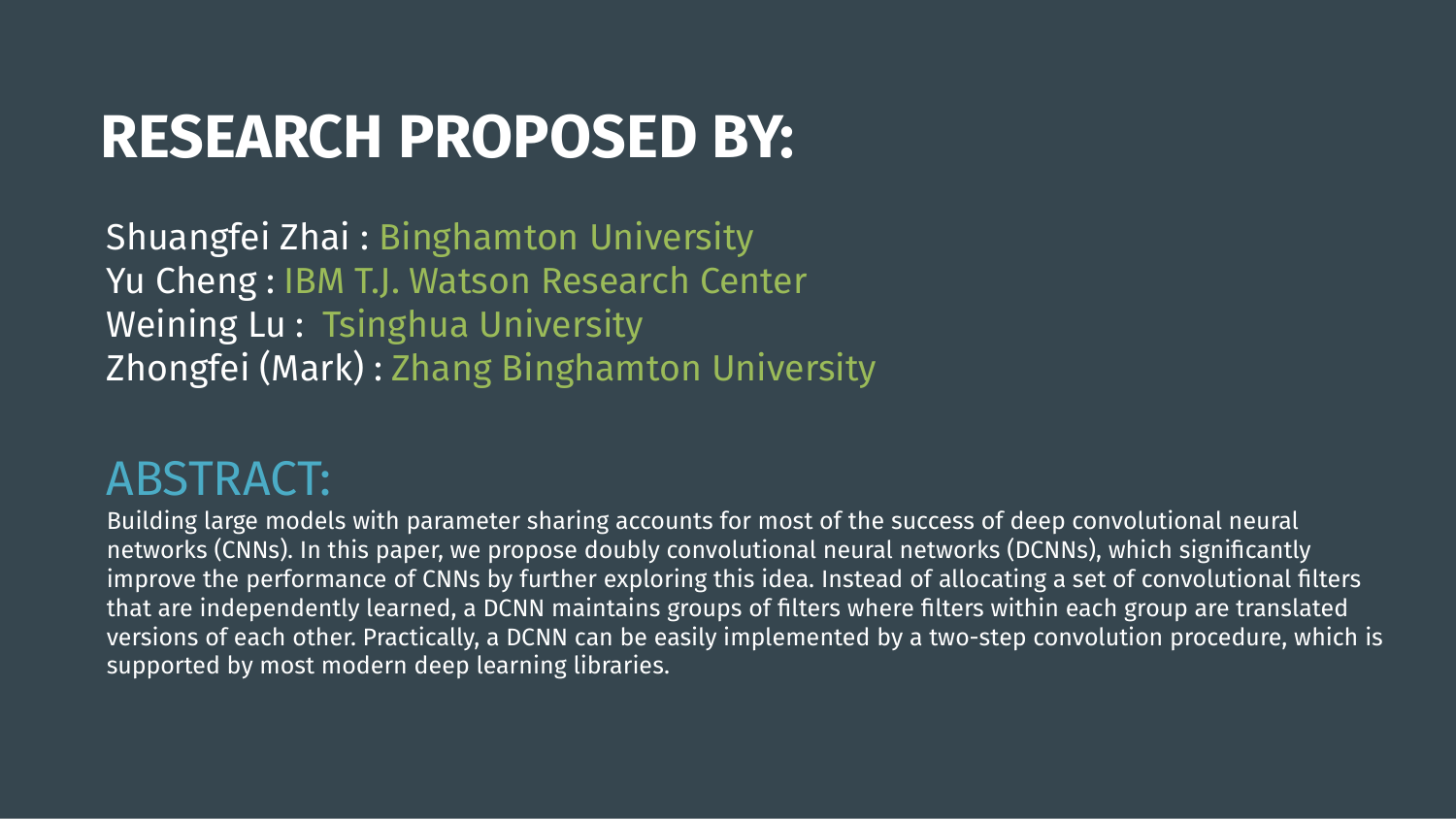

# RESEARCH PROPOSED BY:

Shuangfei Zhai : Binghamton University
Yu Cheng : IBM T.J. Watson Research Center
Weining Lu :  Tsinghua University
Zhongfei (Mark) : Zhang Binghamton University

ABSTRACT:
Building large models with parameter sharing accounts for most of the success of deep convolutional neural networks (CNNs). In this paper, we propose doubly convolutional neural networks (DCNNs), which significantly improve the performance of CNNs by further exploring this idea. Instead of allocating a set of convolutional filters that are independently learned, a DCNN maintains groups of filters where filters within each group are translated versions of each other. Practically, a DCNN can be easily implemented by a two-step convolution procedure, which is supported by most modern deep learning libraries.